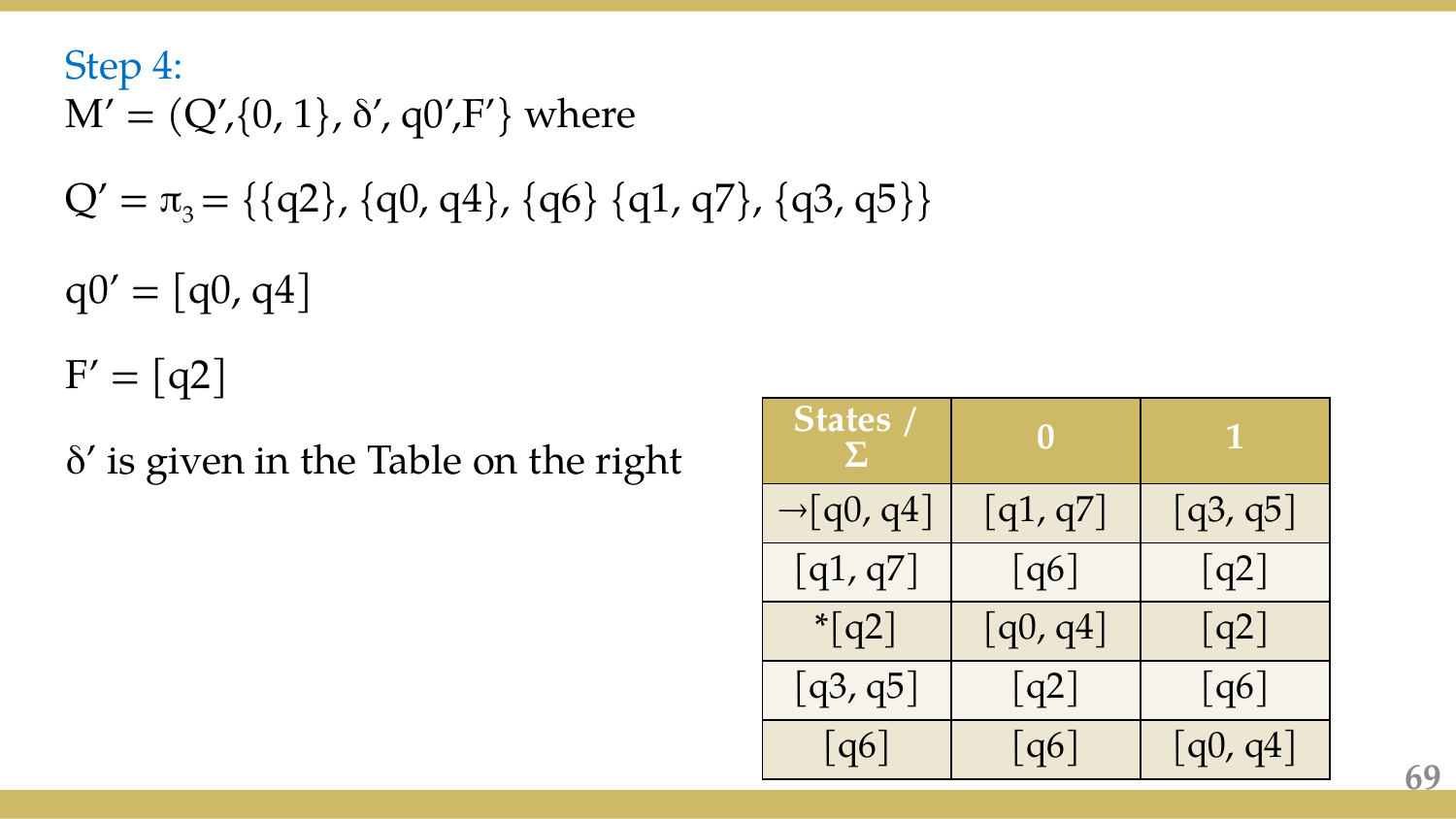

Step 4:
M’ = (Q’,{0, 1}, δ’, q0’,F’} where
Q’ = π3 = {{q2}, {q0, q4}, {q6} {q1, q7}, {q3, q5}}
q0’ = [q0, q4]
F’ = [q2]
δ’ is given in the Table on the right
| States / Σ | 0 | 1 |
| --- | --- | --- |
| →[q0, q4] | [q1, q7] | [q3, q5] |
| [q1, q7] | [q6] | [q2] |
| \*[q2] | [q0, q4] | [q2] |
| [q3, q5] | [q2] | [q6] |
| [q6] | [q6] | [q0, q4] |
69